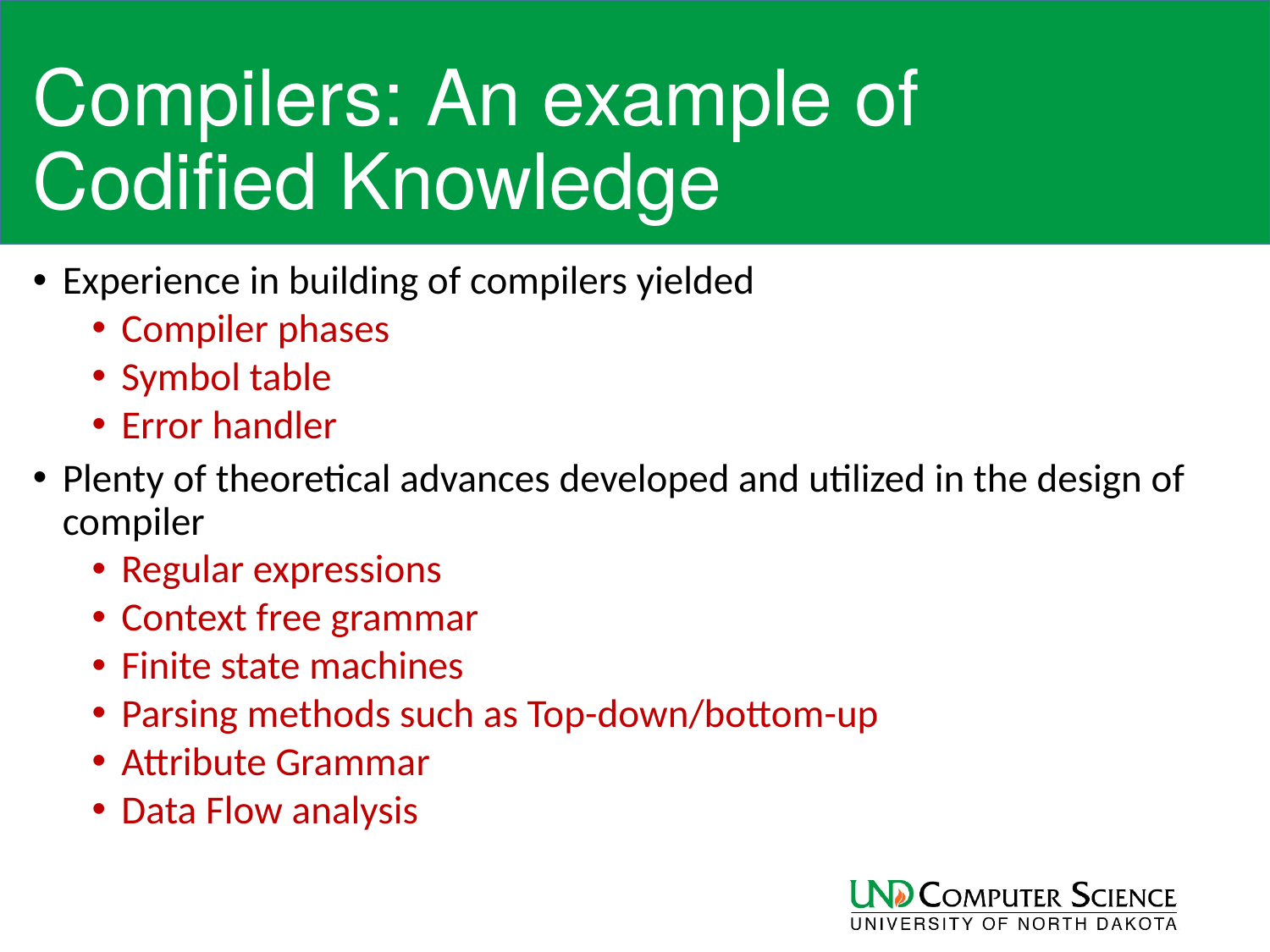

# Compilers: An example of Codified Knowledge
Experience in building of compilers yielded
Compiler phases
Symbol table
Error handler
Plenty of theoretical advances developed and utilized in the design of compiler
Regular expressions
Context free grammar
Finite state machines
Parsing methods such as Top-down/bottom-up
Attribute Grammar
Data Flow analysis

12